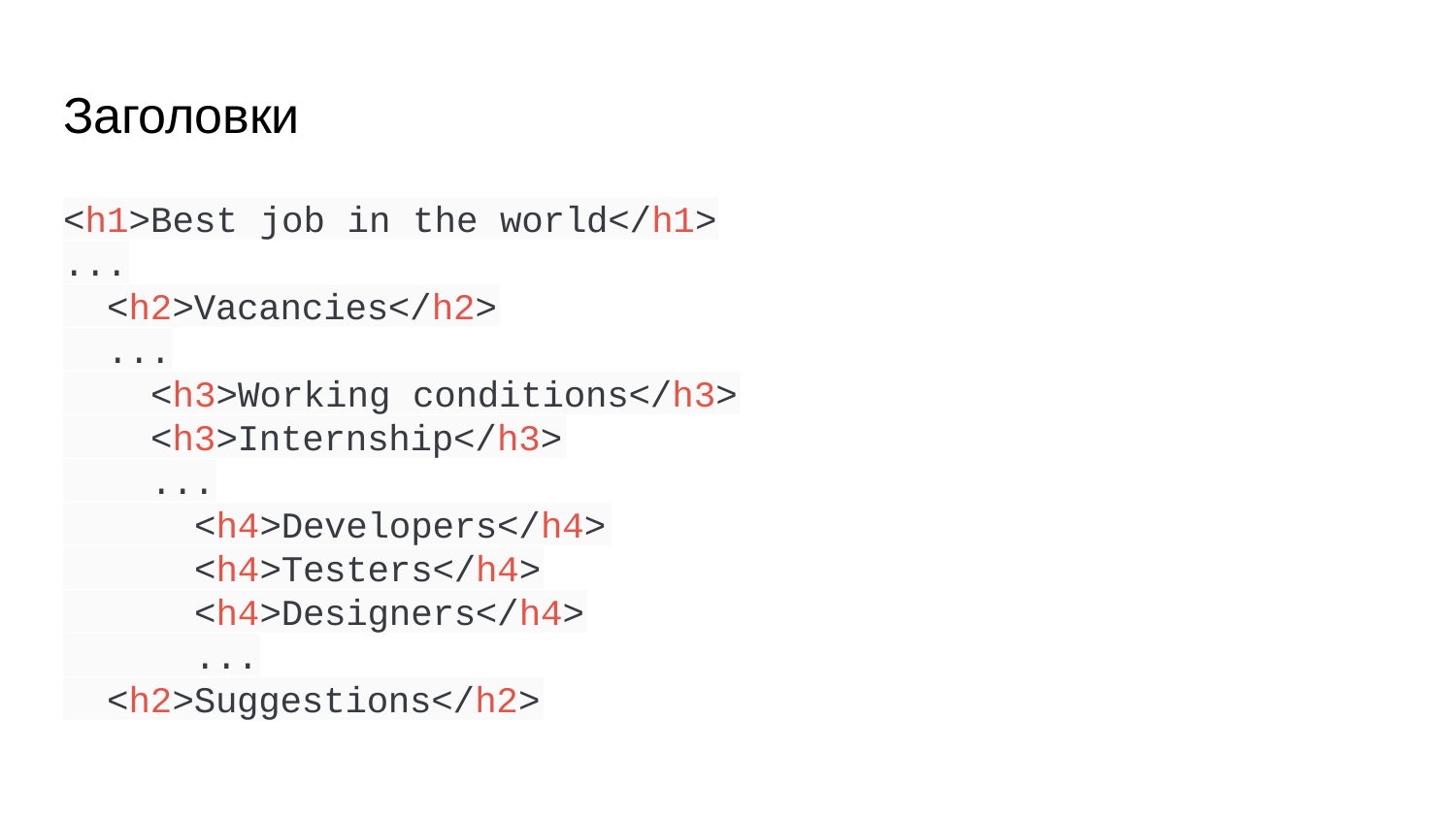

# Заголовки
<h1>Best job in the world</h1>
...
<h2>Vacancies</h2>
...
<h3>Working conditions</h3>
<h3>Internship</h3>
...
<h4>Developers</h4>
<h4>Testers</h4>
<h4>Designers</h4>
...
<h2>Suggestions</h2>